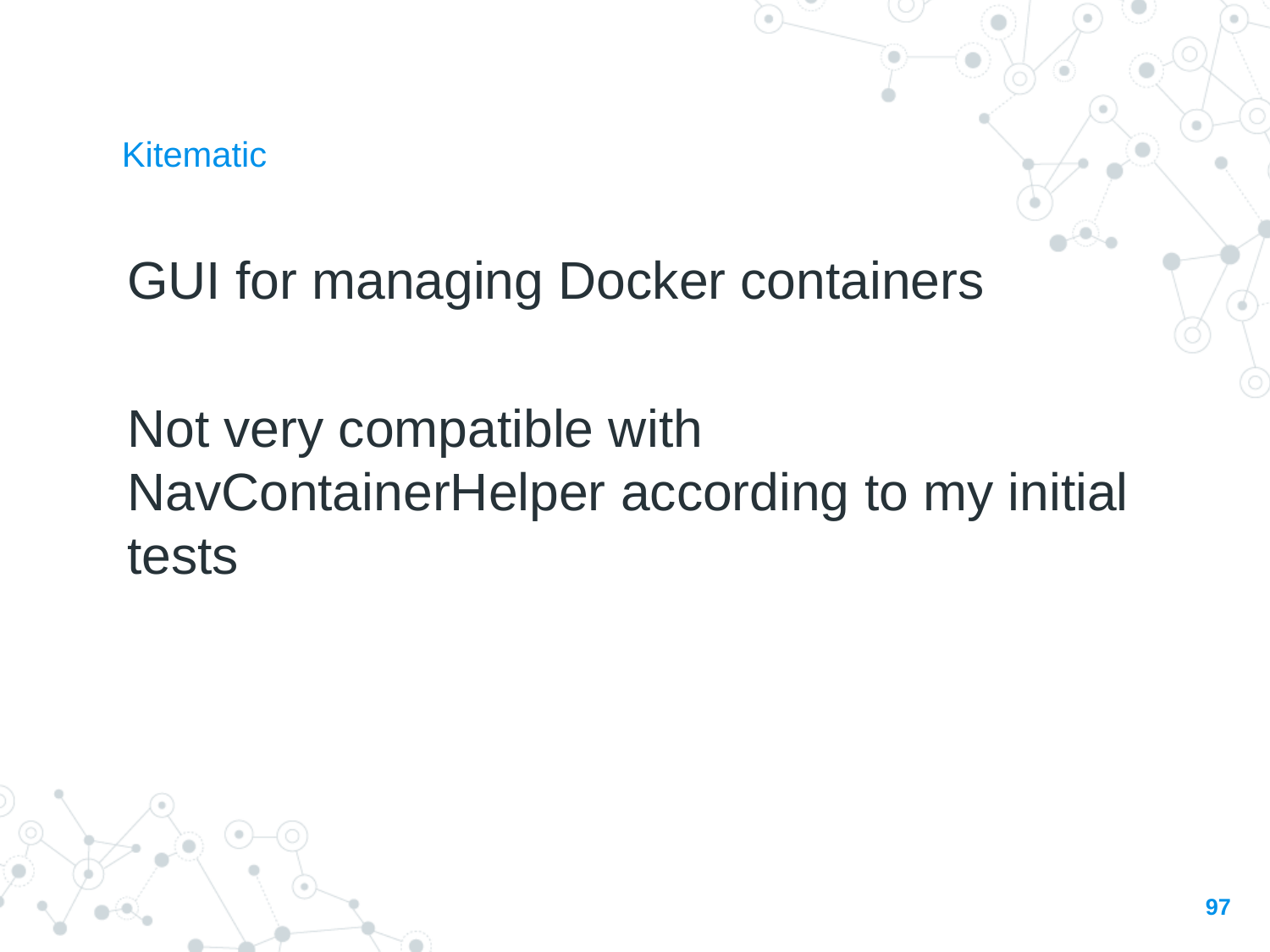

# Kitematic
GUI for managing Docker containers

Not very compatible with NavContainerHelper according to my initial tests
97